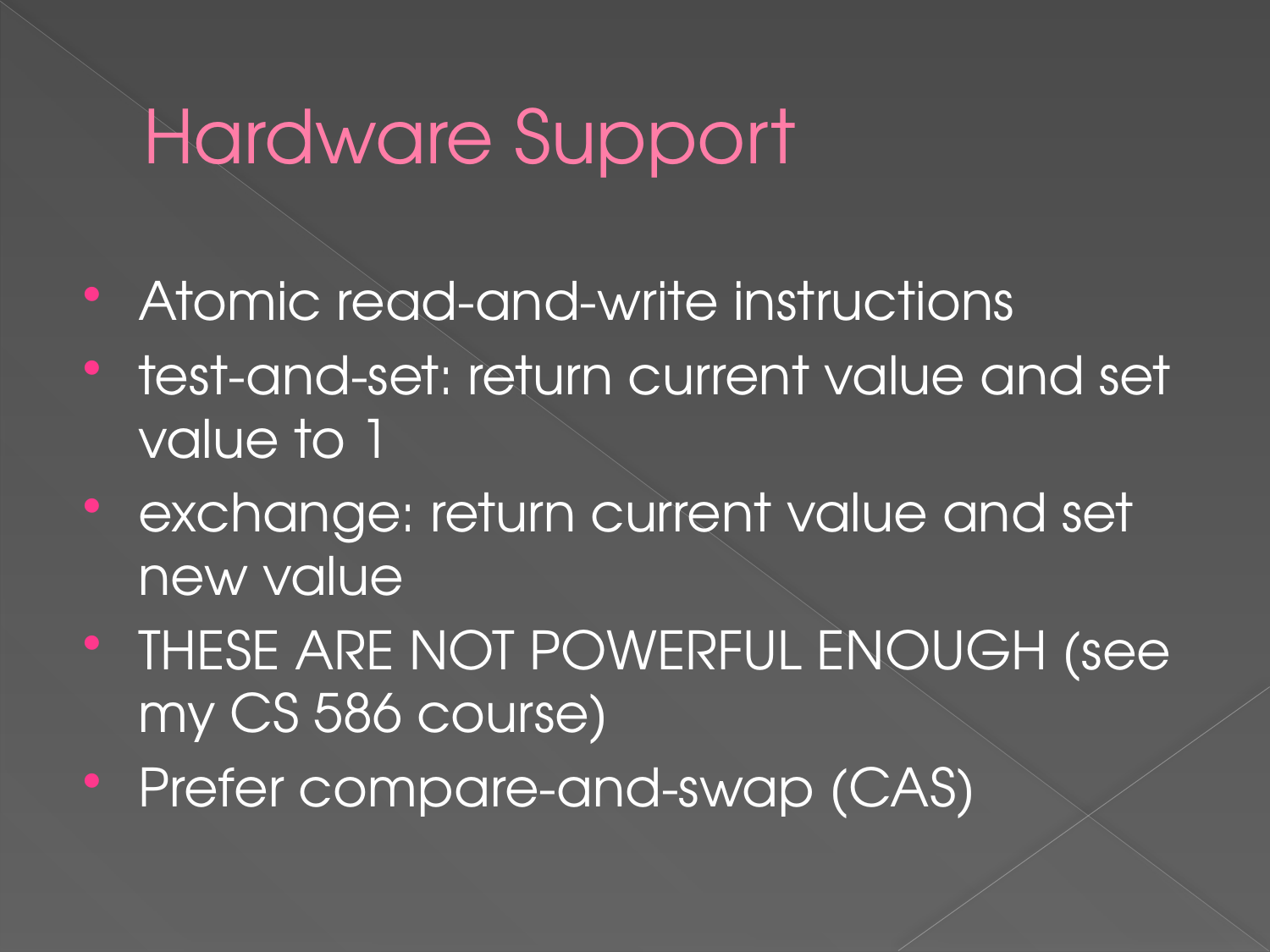

# Hardware Support
Atomic read-and-write instructions
test-and-set: return current value and set value to 1
exchange: return current value and set new value
THESE ARE NOT POWERFUL ENOUGH (see my CS 586 course)
Prefer compare-and-swap (CAS)